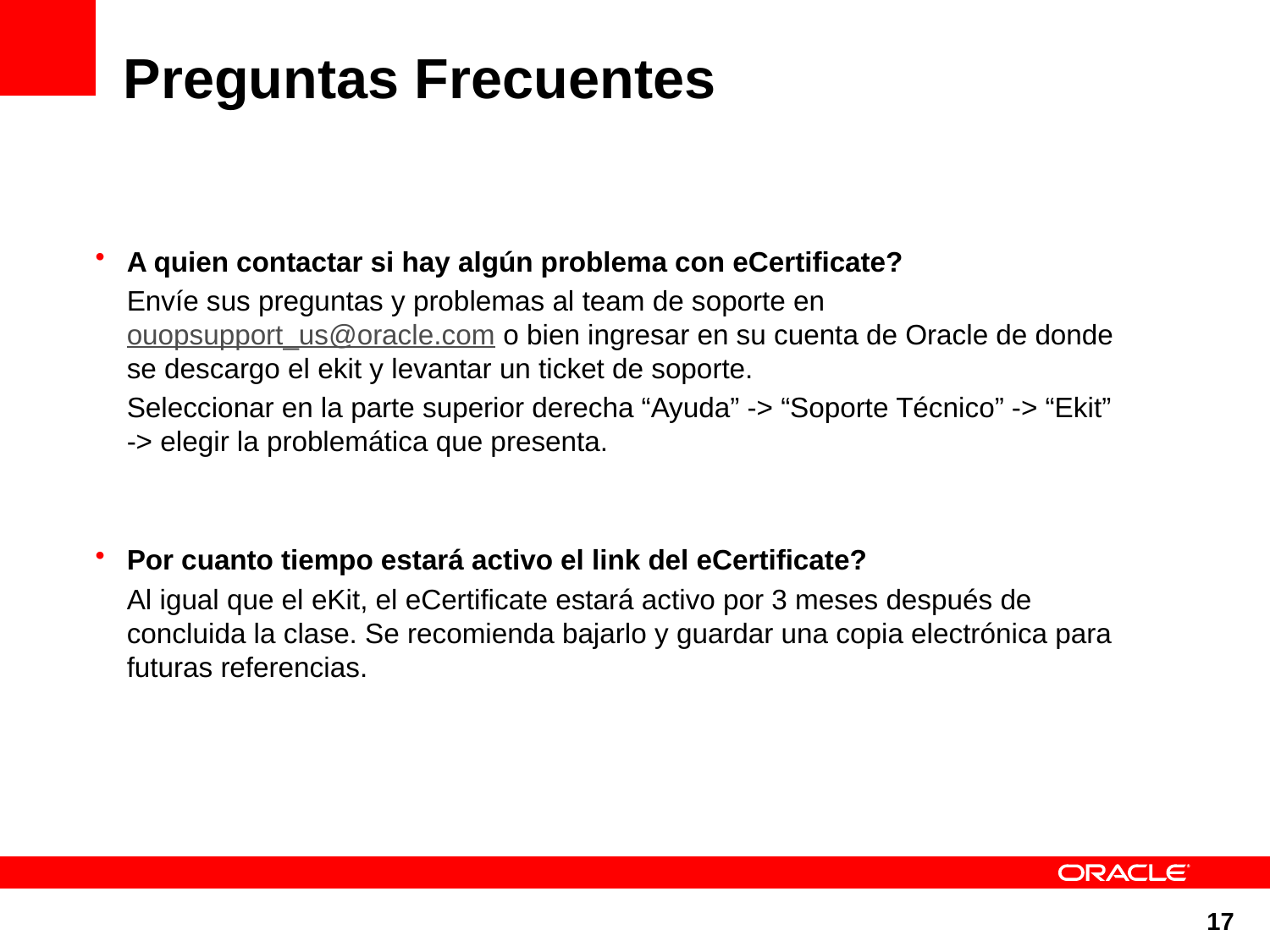

# Preguntas Frecuentes

A quien contactar si hay algún problema con eCertificate?
	Envíe sus preguntas y problemas al team de soporte en ouopsupport_us@oracle.com o bien ingresar en su cuenta de Oracle de donde se descargo el ekit y levantar un ticket de soporte.
	Seleccionar en la parte superior derecha “Ayuda” -> “Soporte Técnico” -> “Ekit”   -> elegir la problemática que presenta.

Por cuanto tiempo estará activo el link del eCertificate?
	Al igual que el eKit, el eCertificate estará activo por 3 meses después de concluida la clase. Se recomienda bajarlo y guardar una copia electrónica para futuras referencias.